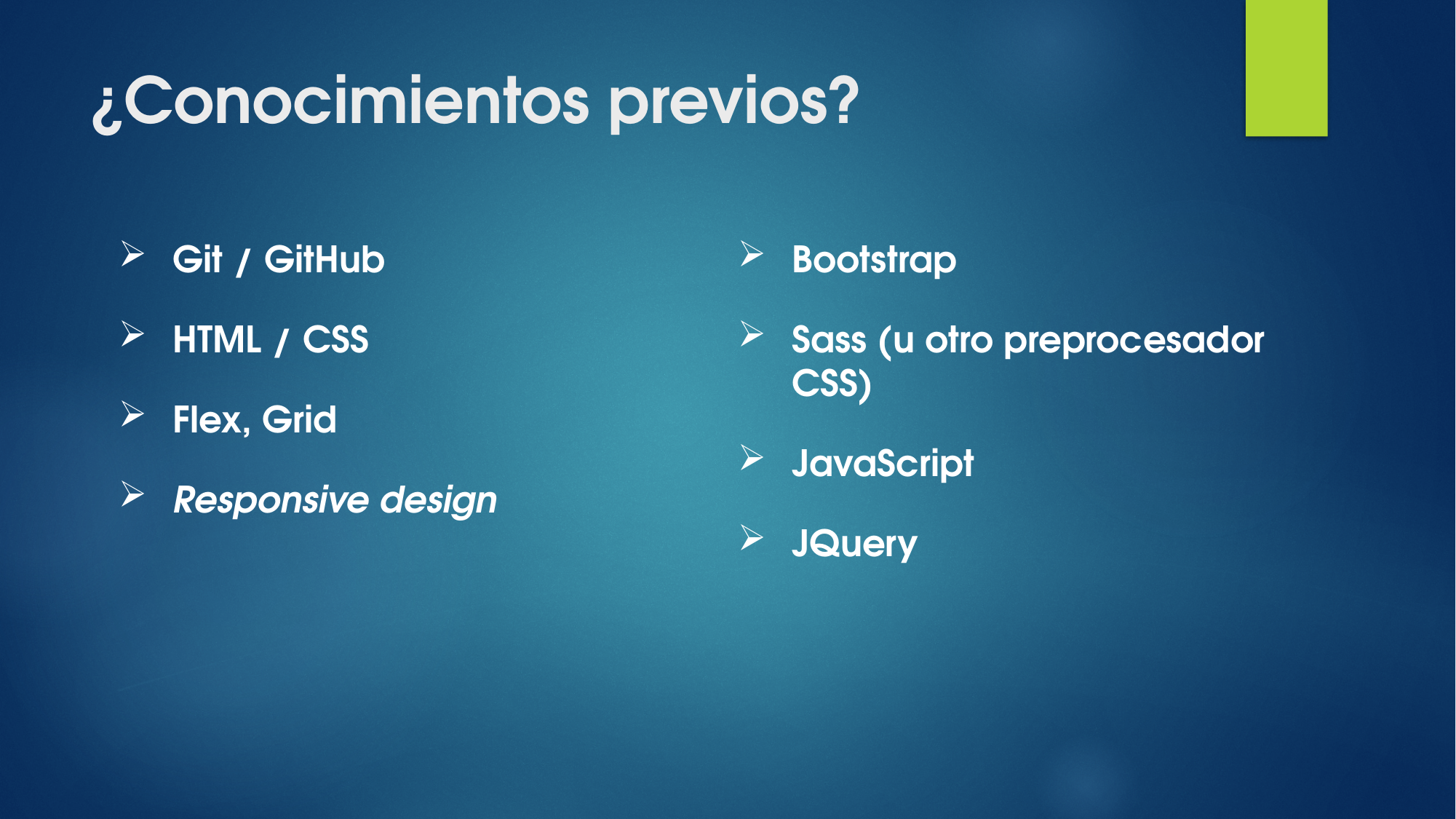

# ¿Conocimientos previos?
Git / GitHub
HTML / CSS
Flex, Grid
Responsive design

Bootstrap
Sass (u otro preprocesador CSS)
JavaScript
JQuery